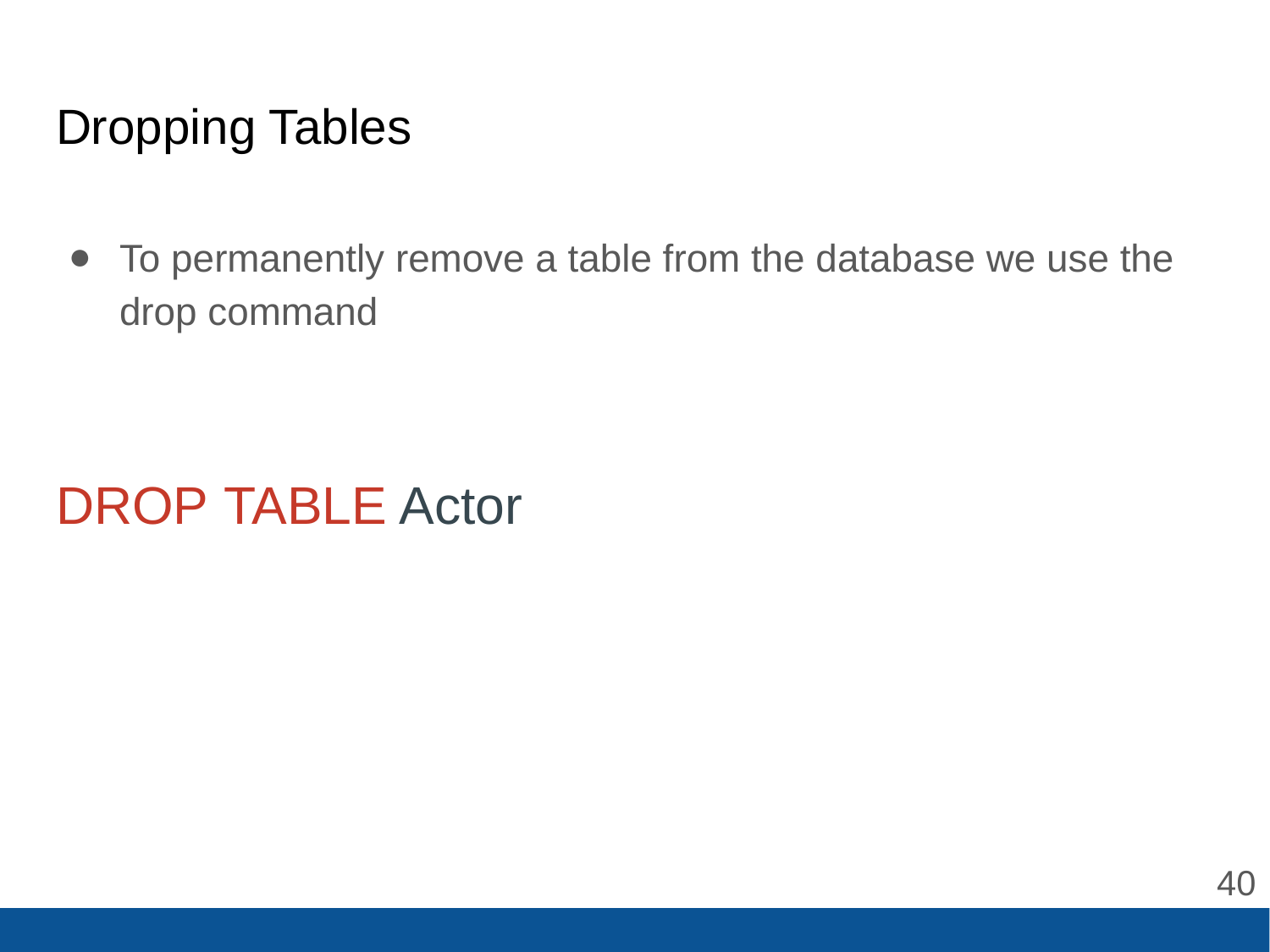

# Dropping Tables
To permanently remove a table from the database we use the drop command

DROP TABLE Actor

40